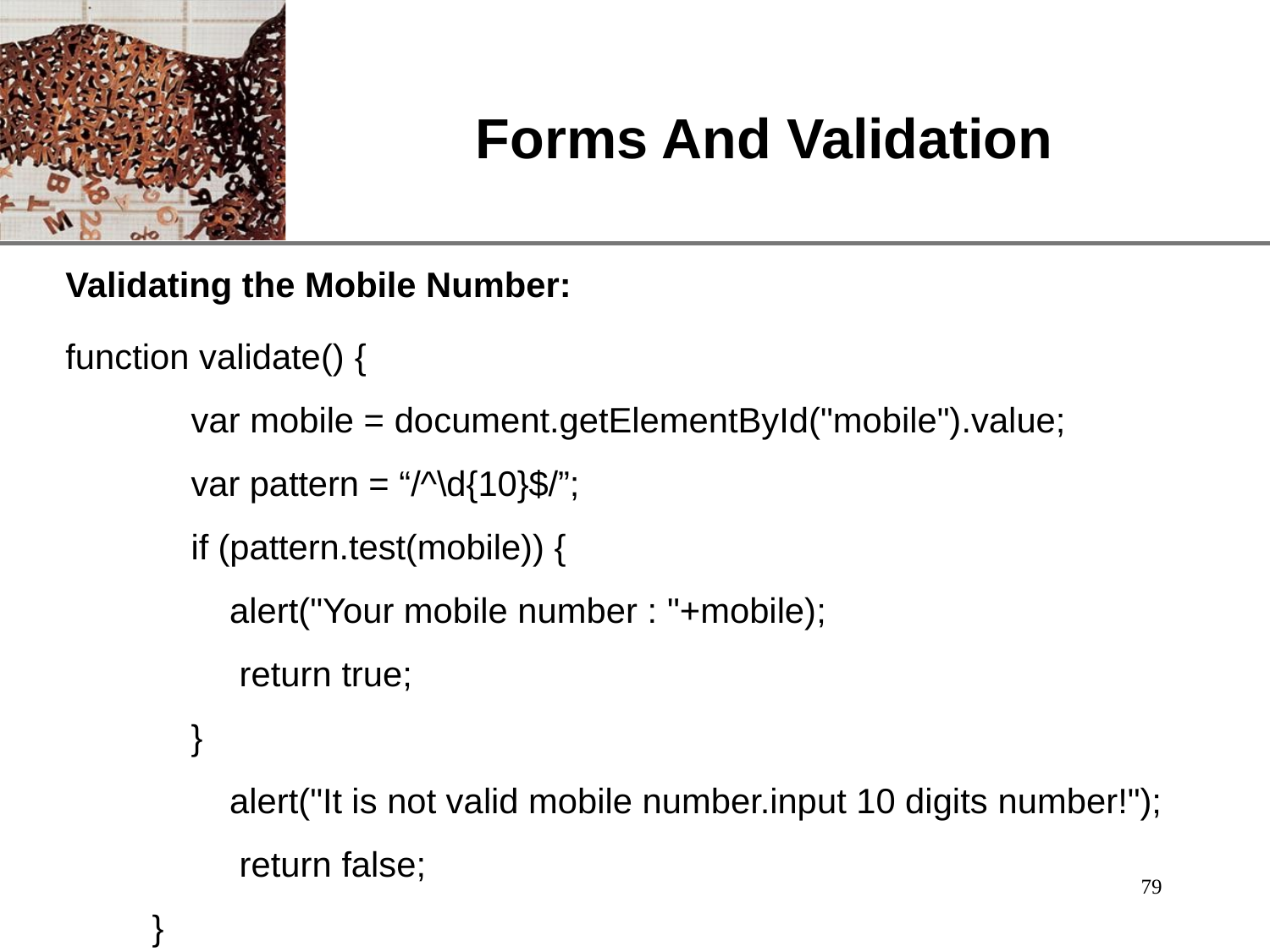

# Forms And Validation
Validating the Mobile Number:
function validate() {
var mobile = document.getElementById("mobile").value;
var pattern = “/^\d{10}$/”;
if (pattern.test(mobile)) {
alert("Your mobile number : "+mobile);  return true;
}
alert("It is not valid mobile number.input 10 digits number!");  return false;
79
}